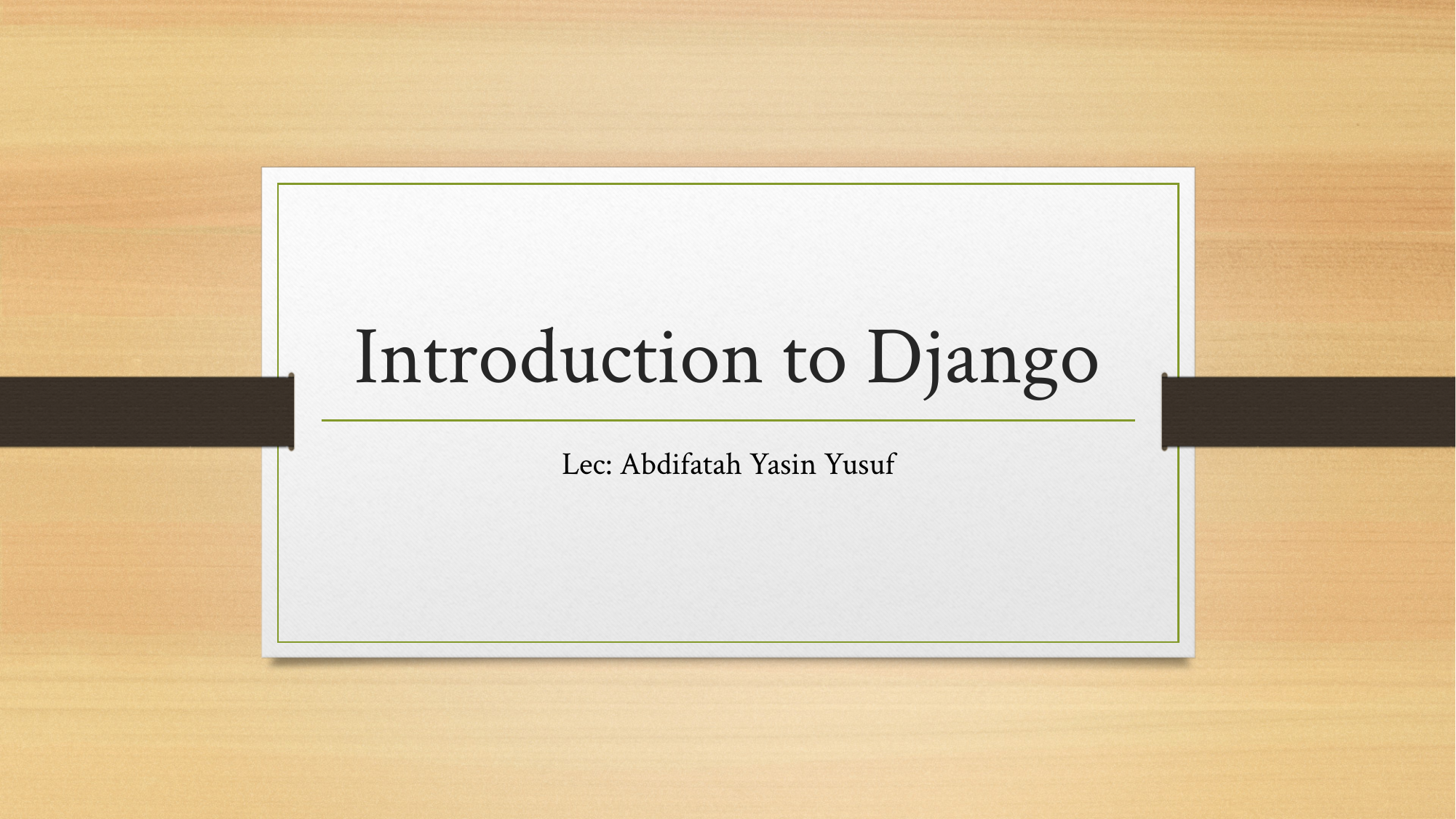

# Introduction to Django
Lec: Abdifatah Yasin Yusuf